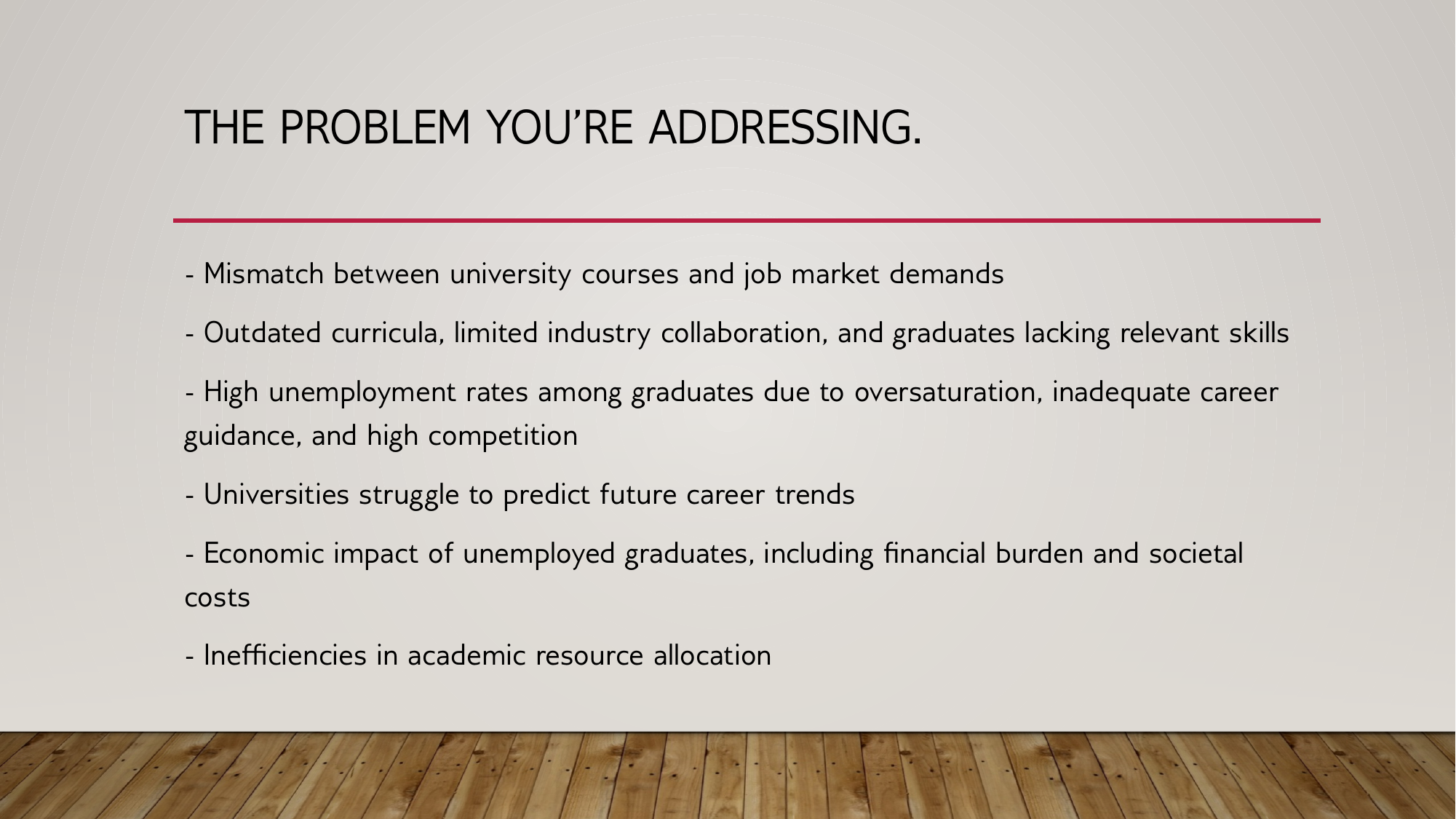

# The problem you’re addressing.
- Mismatch between university courses and job market demands
- Outdated curricula, limited industry collaboration, and graduates lacking relevant skills
- High unemployment rates among graduates due to oversaturation, inadequate career guidance, and high competition
- Universities struggle to predict future career trends
- Economic impact of unemployed graduates, including financial burden and societal costs
- Inefficiencies in academic resource allocation